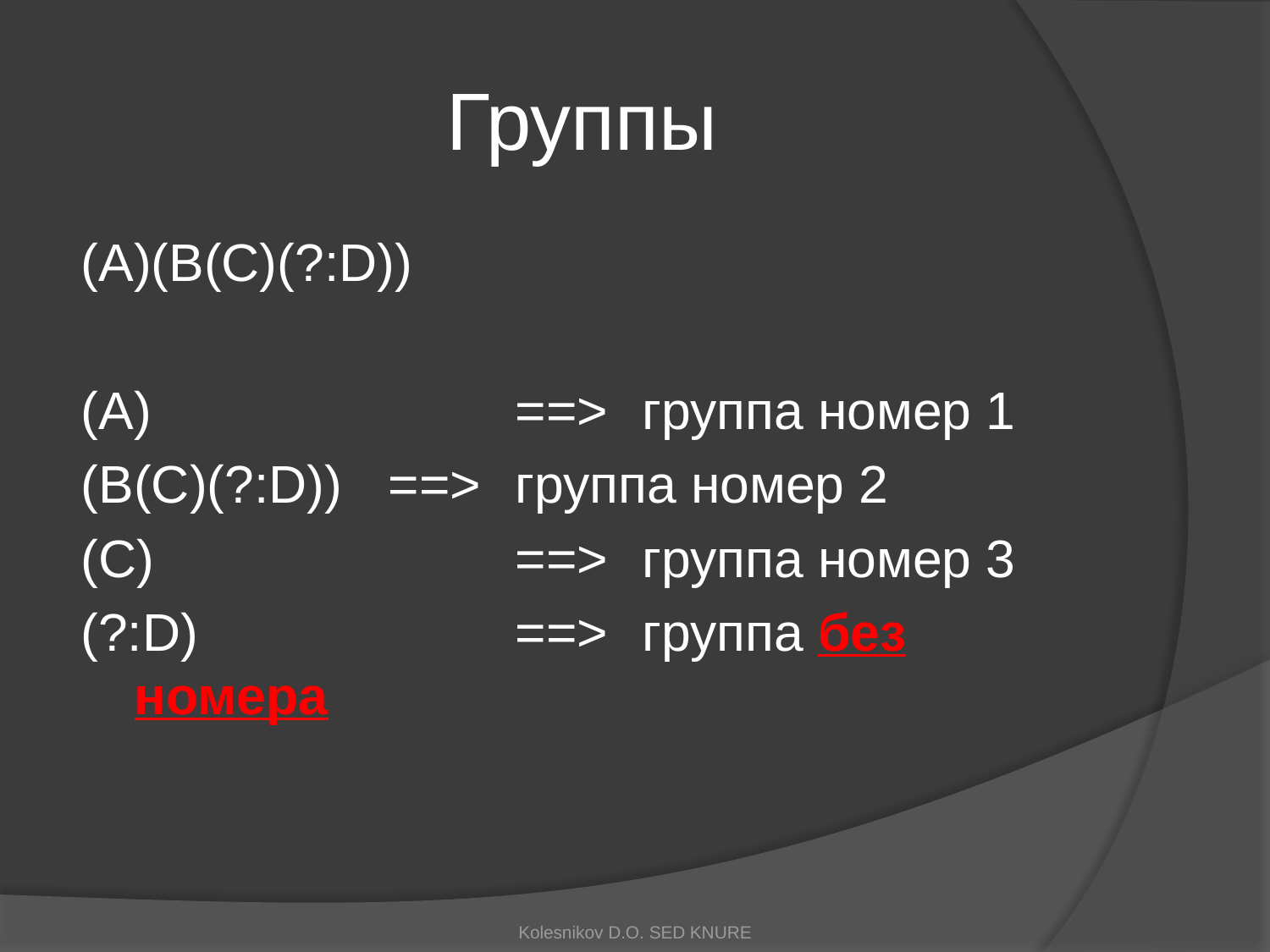

# Группы
(A)(B(C)(?:D))

(A)			==>	группа номер 1
(B(C)(?:D))	==>	группа номер 2
(C)			==>	группа номер 3
(?:D)			==>	группа без номера
Kolesnikov D.O. SED KNURE